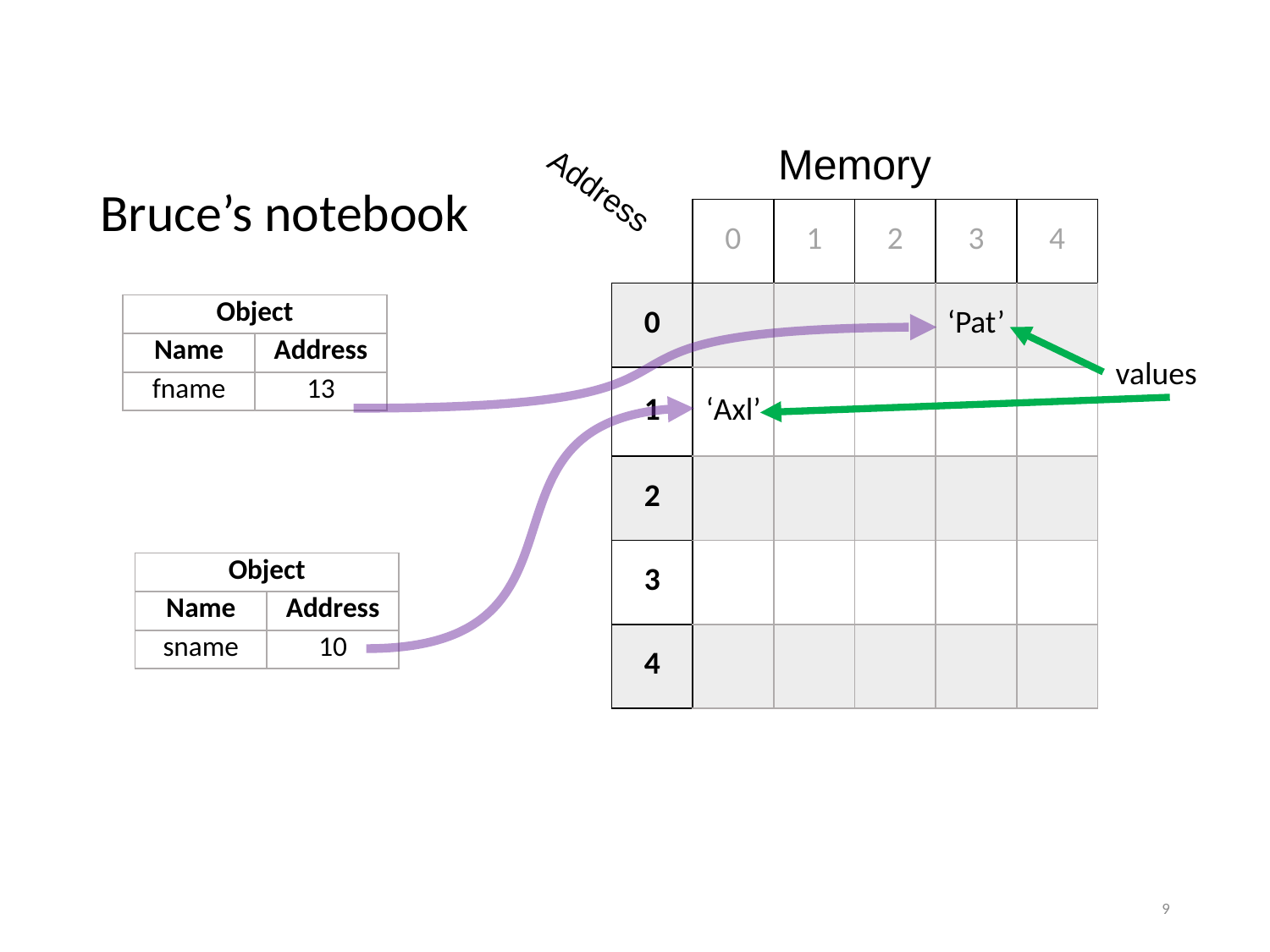

Memory
# Bruce’s notebook
Address
|  | 0 | 1 | 2 | 3 | 4 |
| --- | --- | --- | --- | --- | --- |
| 0 |  |  |  | ‘Pat’ |  |
| 1 | ‘Axl’ |  |  |  |  |
| 2 |  |  |  |  |  |
| 3 |  |  |  |  |  |
| 4 |  |  |  |  |  |
| Object |  |
| --- | --- |
| Name | Address |
| fname | 13 |
values
| Object |  |
| --- | --- |
| Name | Address |
| sname | 10 |
9